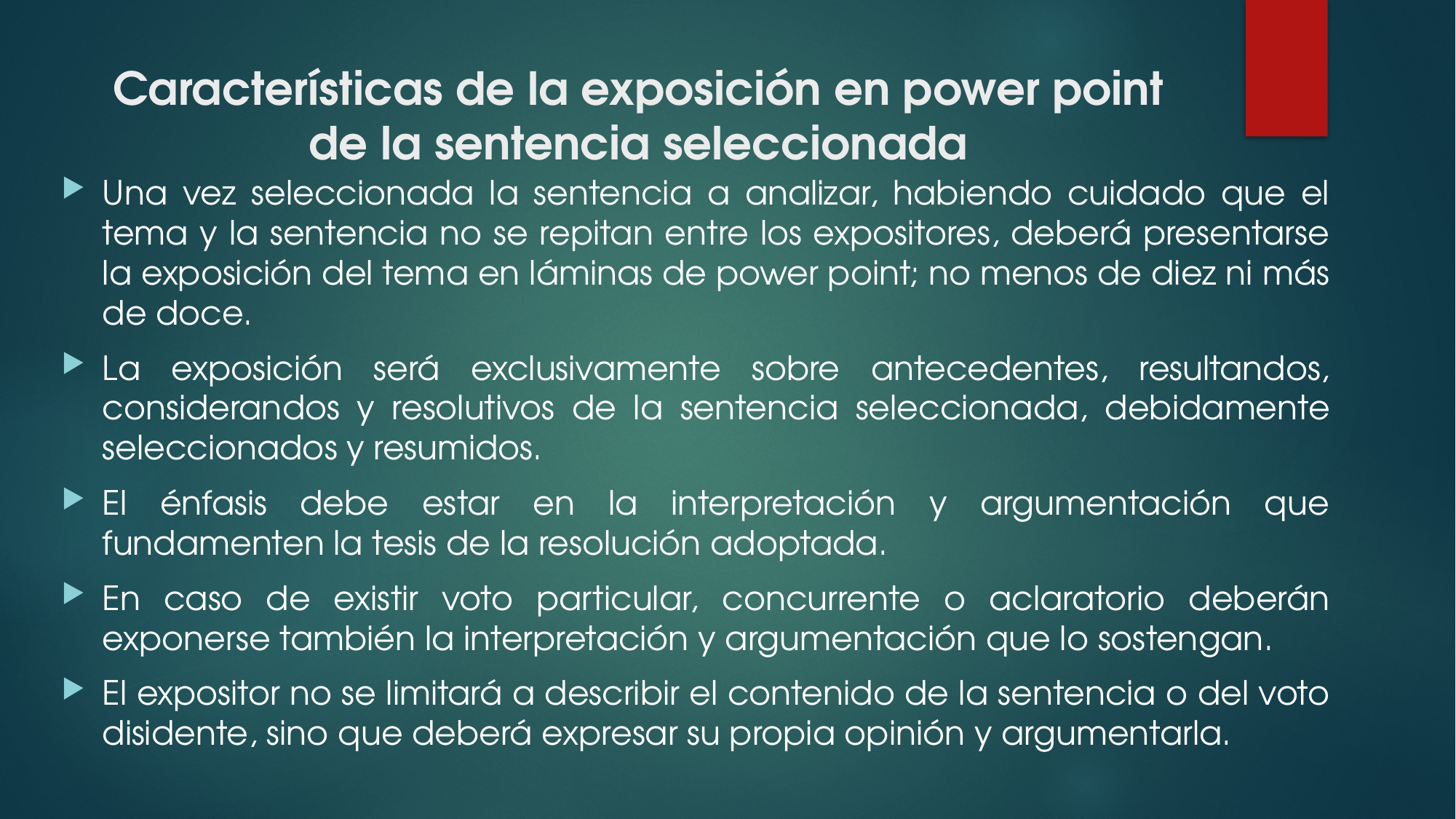

# Características de la exposición en power point de la sentencia seleccionada
Una vez seleccionada la sentencia a analizar, habiendo cuidado que el tema y la sentencia no se repitan entre los expositores, deberá presentarse la exposición del tema en láminas de power point; no menos de diez ni más de doce.
La exposición será exclusivamente sobre antecedentes, resultandos, considerandos y resolutivos de la sentencia seleccionada, debidamente seleccionados y resumidos.
El énfasis debe estar en la interpretación y argumentación que fundamenten la tesis de la resolución adoptada.
En caso de existir voto particular, concurrente o aclaratorio deberán exponerse también la interpretación y argumentación que lo sostengan.
El expositor no se limitará a describir el contenido de la sentencia o del voto disidente, sino que deberá expresar su propia opinión y argumentarla.